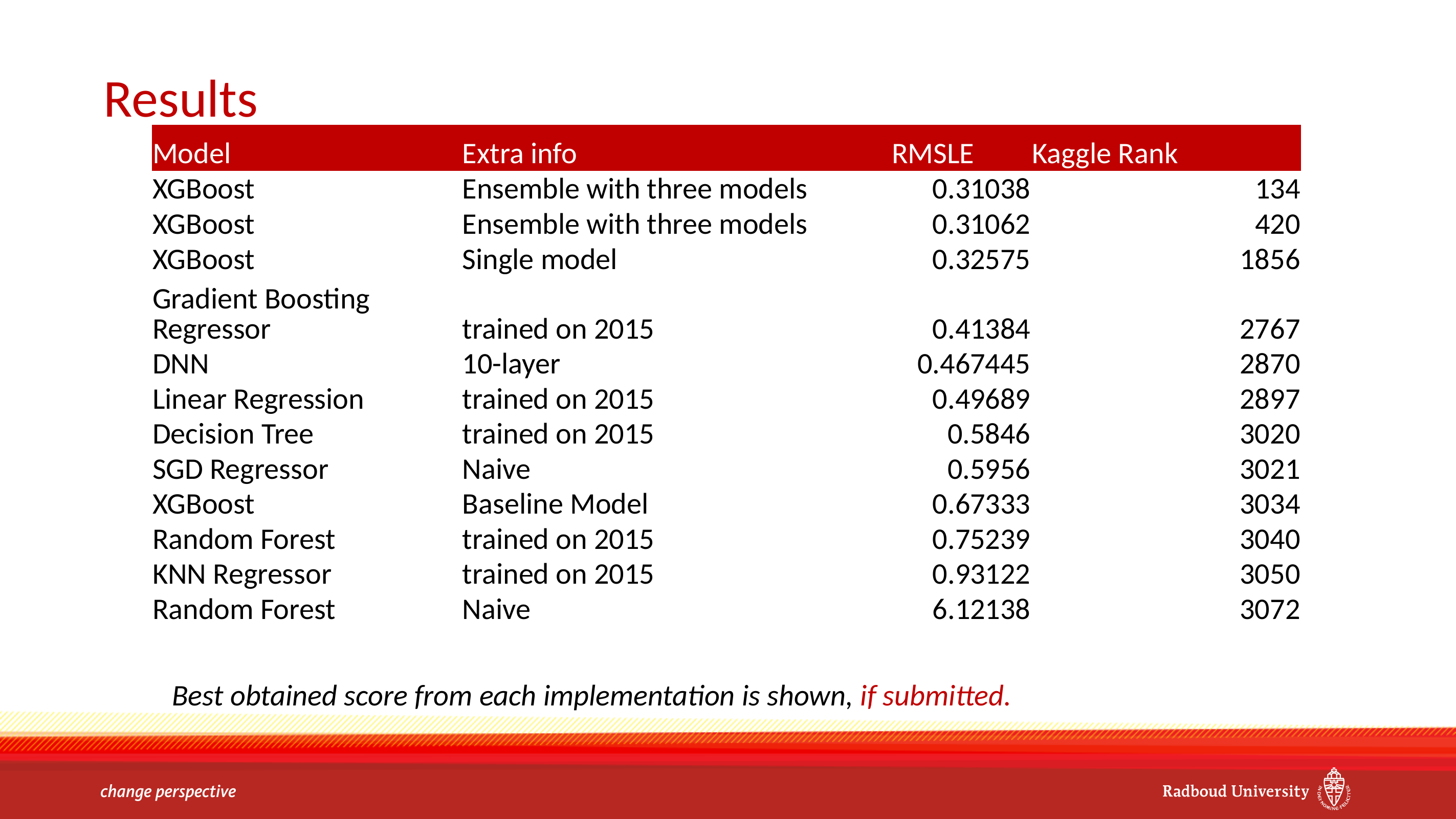

# Results
| Model | Extra info | RMSLE | Kaggle Rank |
| --- | --- | --- | --- |
| XGBoost | Ensemble with three models | 0.31038 | 134 |
| XGBoost | Ensemble with three models | 0.31062 | 420 |
| XGBoost | Single model | 0.32575 | 1856 |
| Gradient Boosting Regressor | trained on 2015 | 0.41384 | 2767 |
| DNN | 10-layer | 0.467445 | 2870 |
| Linear Regression | trained on 2015 | 0.49689 | 2897 |
| Decision Tree | trained on 2015 | 0.5846 | 3020 |
| SGD Regressor | Naive | 0.5956 | 3021 |
| XGBoost | Baseline Model | 0.67333 | 3034 |
| Random Forest | trained on 2015 | 0.75239 | 3040 |
| KNN Regressor | trained on 2015 | 0.93122 | 3050 |
| Random Forest | Naive | 6.12138 | 3072 |

Best obtained score from each implementation is shown, if submitted.